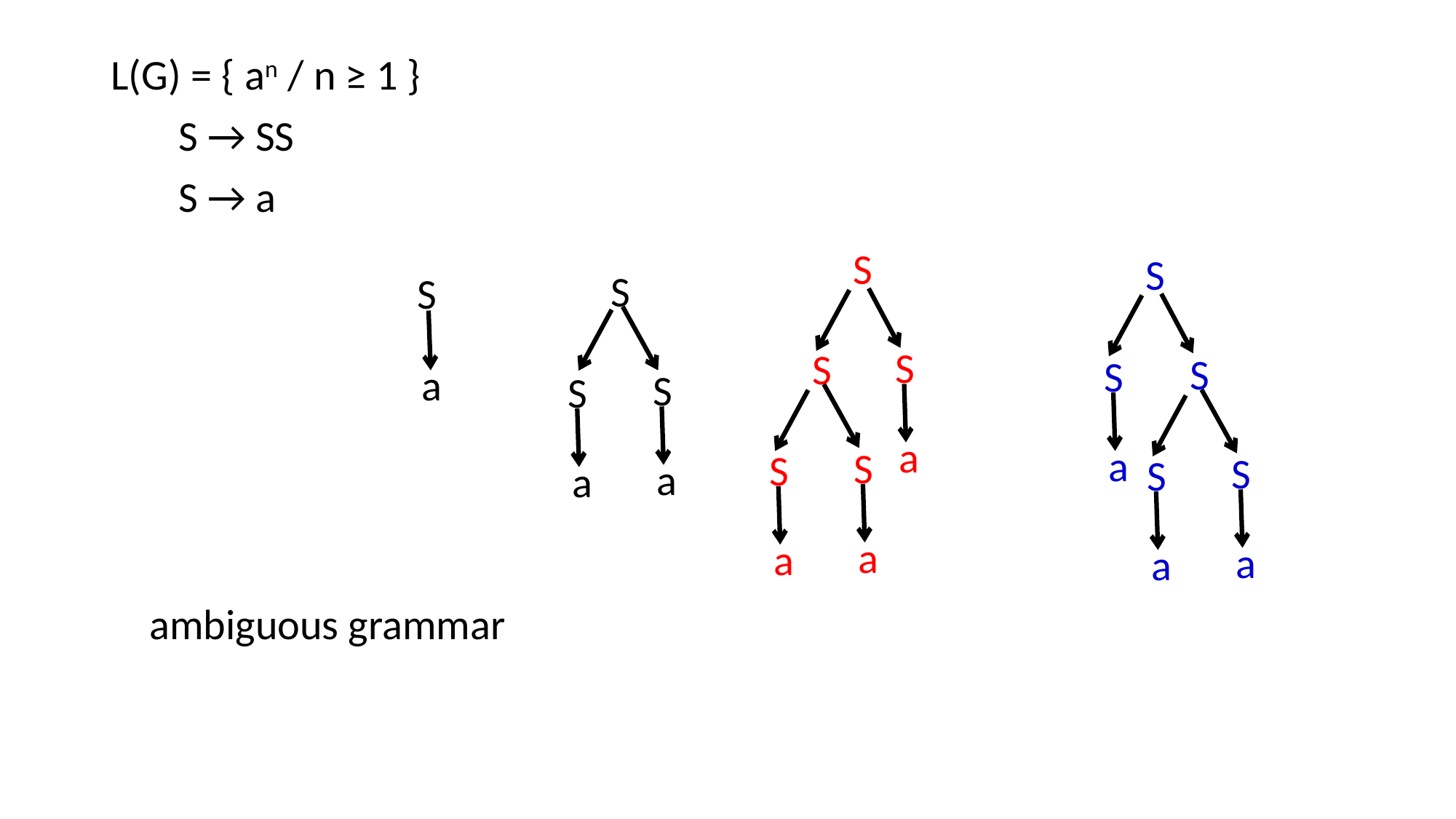

L(G) = { an / n ≥ 1 }
       S → SS
       S → a

    ambiguous grammar

S
S
a
S
S
S
a
S
S
S
a
S
a
S
a
S
a
S
a
S
a
S
a